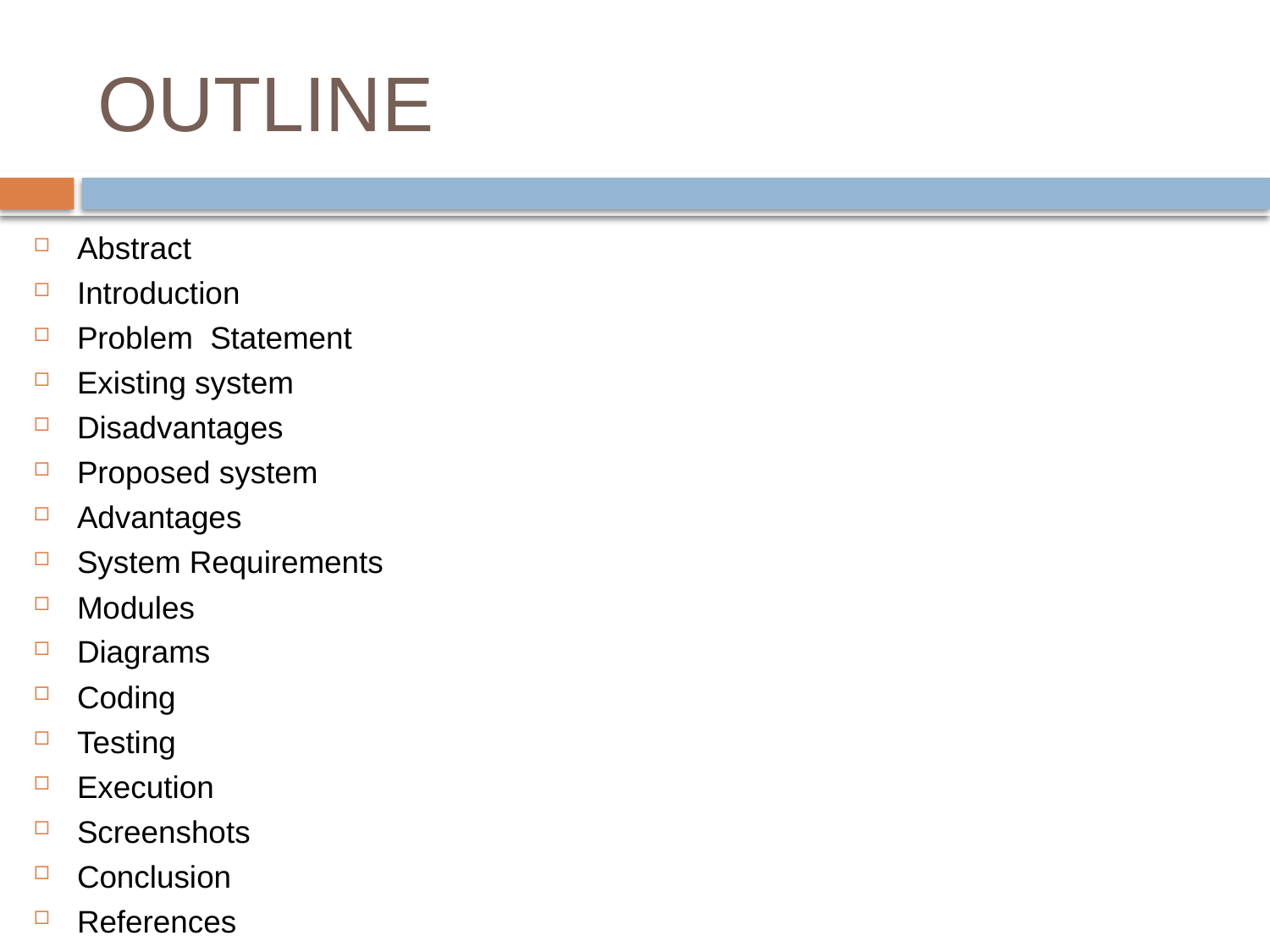

# OUTLINE
Abstract
Introduction
Problem  Statement
Existing system
Disadvantages
Proposed system
Advantages
System Requirements
Modules
Diagrams
Coding
Testing
Execution
Screenshots
Conclusion
References